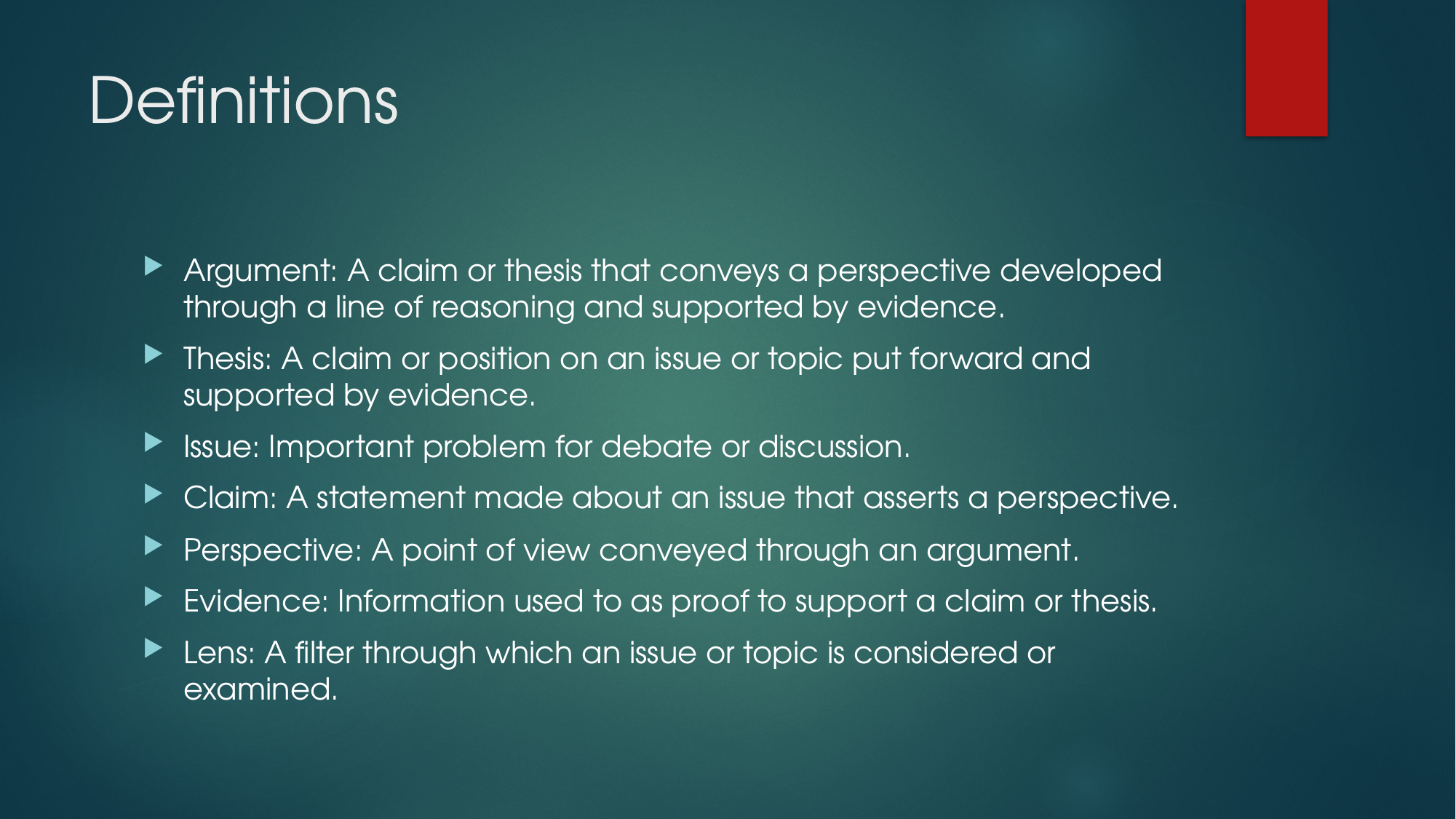

# Definitions
Argument: A claim or thesis that conveys a perspective developed through a line of reasoning and supported by evidence.
Thesis: A claim or position on an issue or topic put forward and supported by evidence.
Issue: Important problem for debate or discussion.
Claim: A statement made about an issue that asserts a perspective.
Perspective: A point of view conveyed through an argument.
Evidence: Information used to as proof to support a claim or thesis.
Lens: A filter through which an issue or topic is considered or examined.